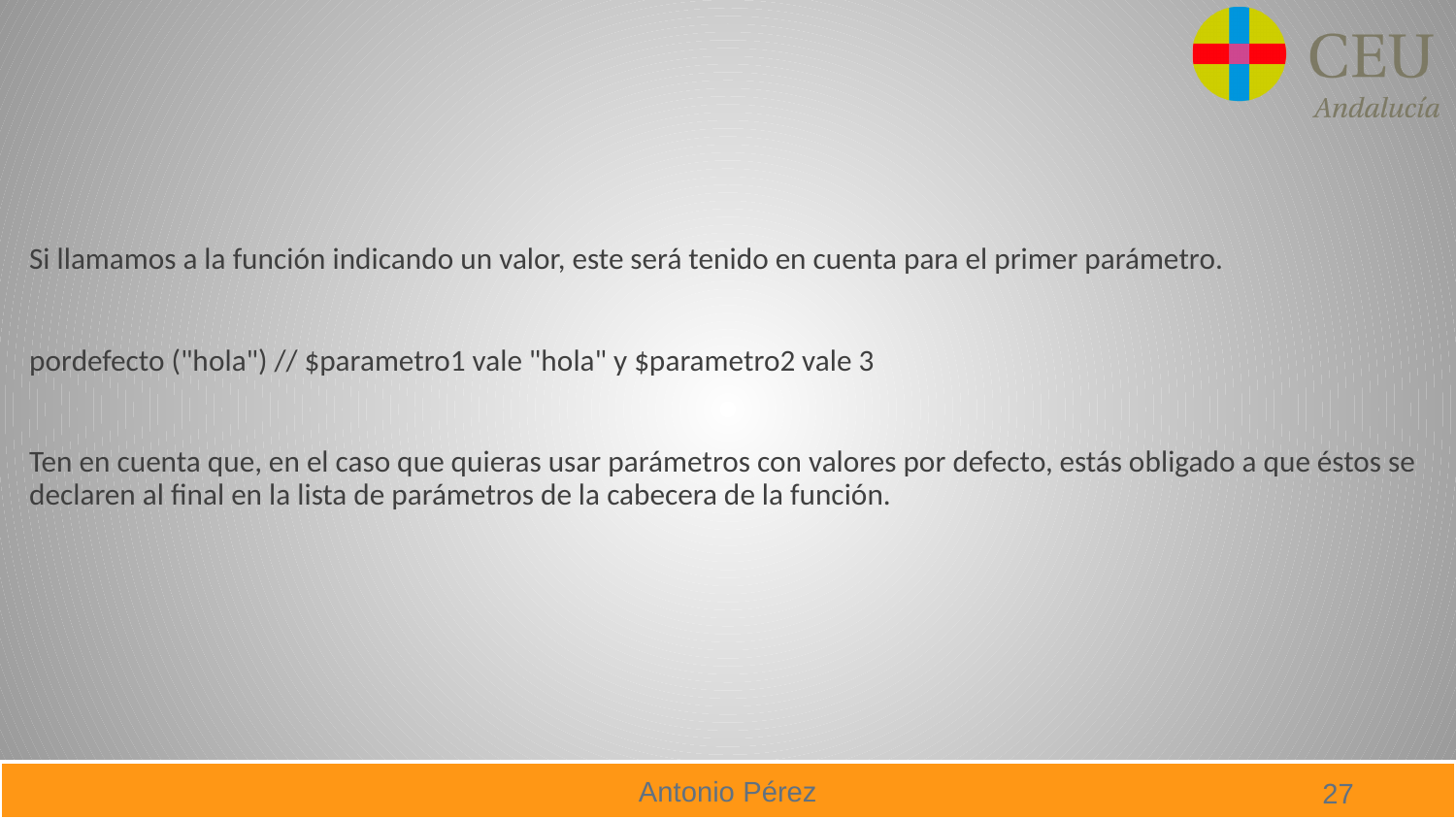

Si llamamos a la función indicando un valor, este será tenido en cuenta para el primer parámetro.

pordefecto ("hola") // $parametro1 vale "hola" y $parametro2 vale 3

Ten en cuenta que, en el caso que quieras usar parámetros con valores por defecto, estás obligado a que éstos se declaren al final en la lista de parámetros de la cabecera de la función.